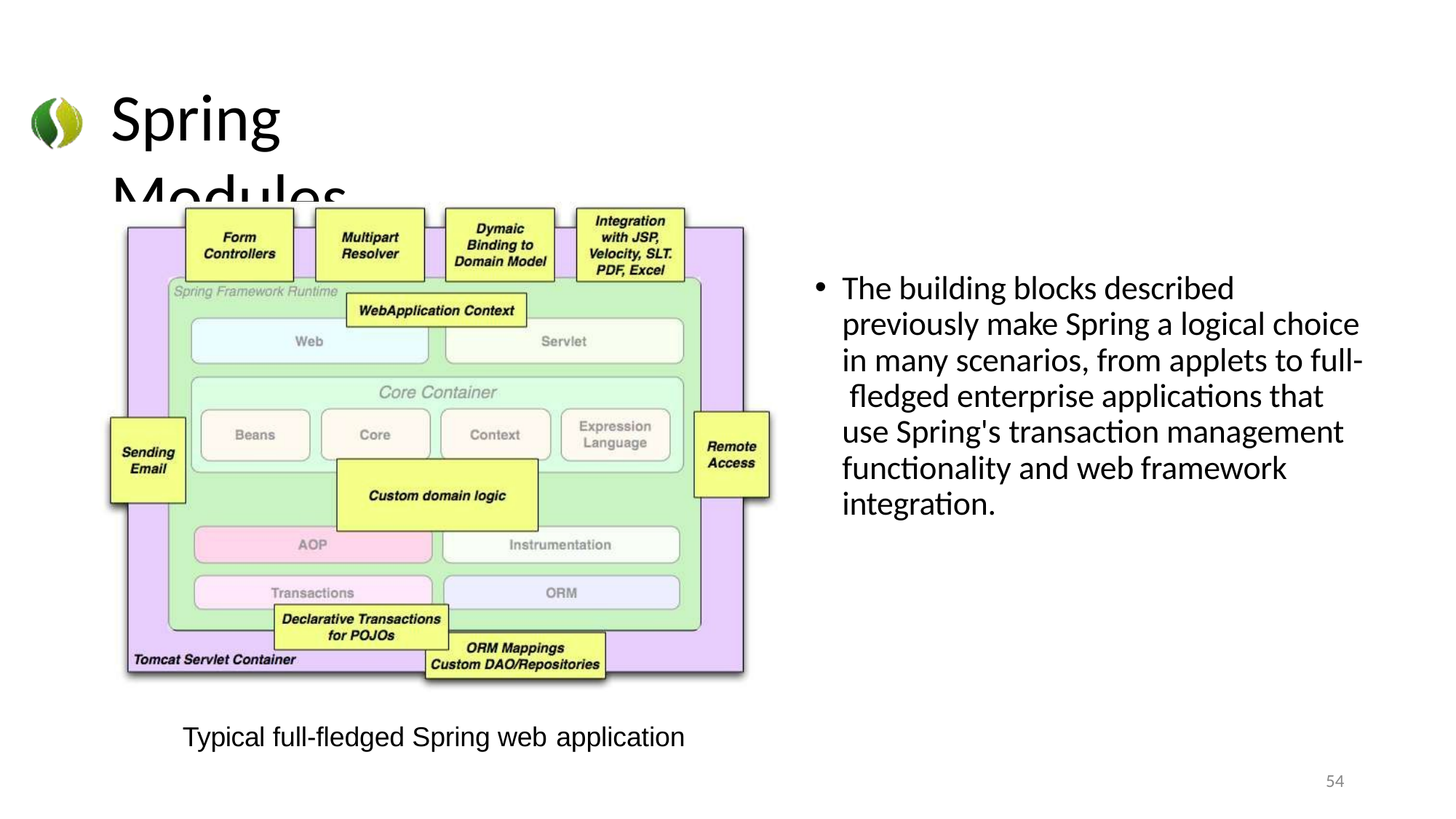

# Spring Modules

The building blocks described  previously make Spring a logical choice  in many scenarios, from applets to full-  fledged enterprise applications that  use Spring's transaction management  functionality and web framework  integration.
Typical full-fledged Spring web application
54